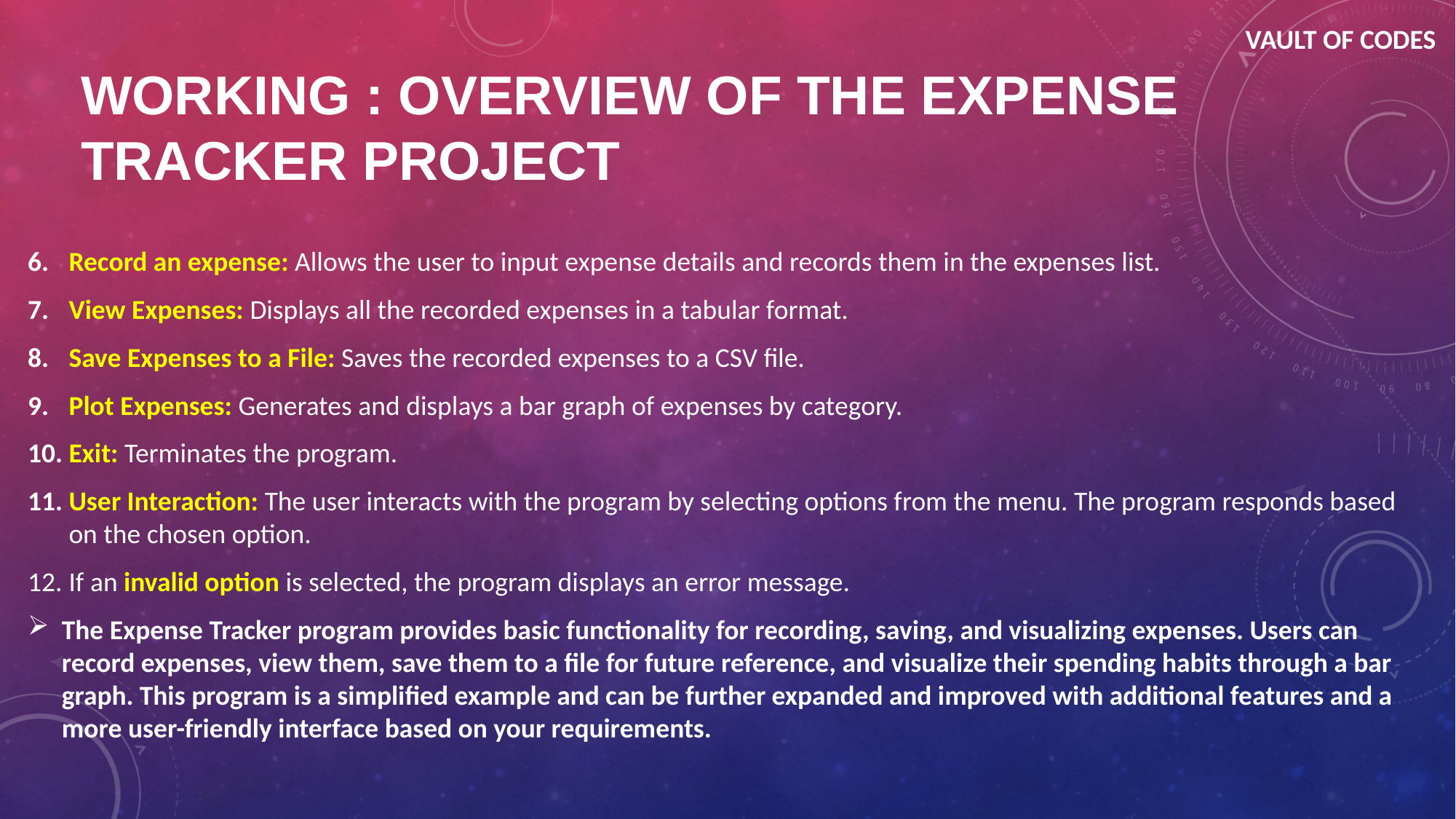

VAULT OF CODES
# Working : overview of the Expense tracker project
Record an expense: Allows the user to input expense details and records them in the expenses list.
View Expenses: Displays all the recorded expenses in a tabular format.
Save Expenses to a File: Saves the recorded expenses to a CSV file.
Plot Expenses: Generates and displays a bar graph of expenses by category.
Exit: Terminates the program.
User Interaction: The user interacts with the program by selecting options from the menu. The program responds based on the chosen option.
If an invalid option is selected, the program displays an error message.
The Expense Tracker program provides basic functionality for recording, saving, and visualizing expenses. Users can record expenses, view them, save them to a file for future reference, and visualize their spending habits through a bar graph. This program is a simplified example and can be further expanded and improved with additional features and a more user-friendly interface based on your requirements.